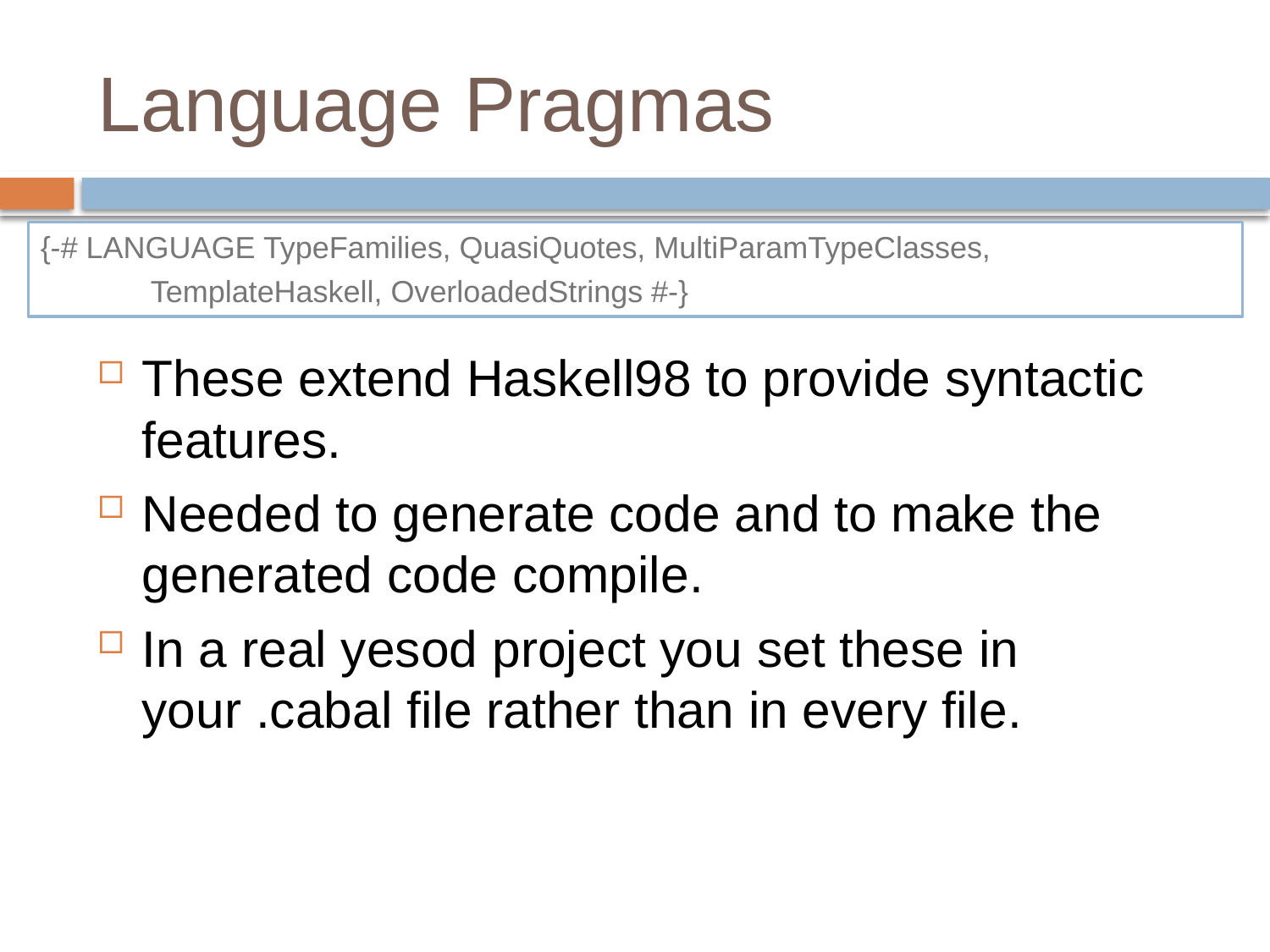

# Language Pragmas
{-# LANGUAGE TypeFamilies, QuasiQuotes, MultiParamTypeClasses,
             TemplateHaskell, OverloadedStrings #-}

These extend Haskell98 to provide syntactic features.
Needed to generate code and to make the generated code compile.
In a real yesod project you set these in your .cabal file rather than in every file.